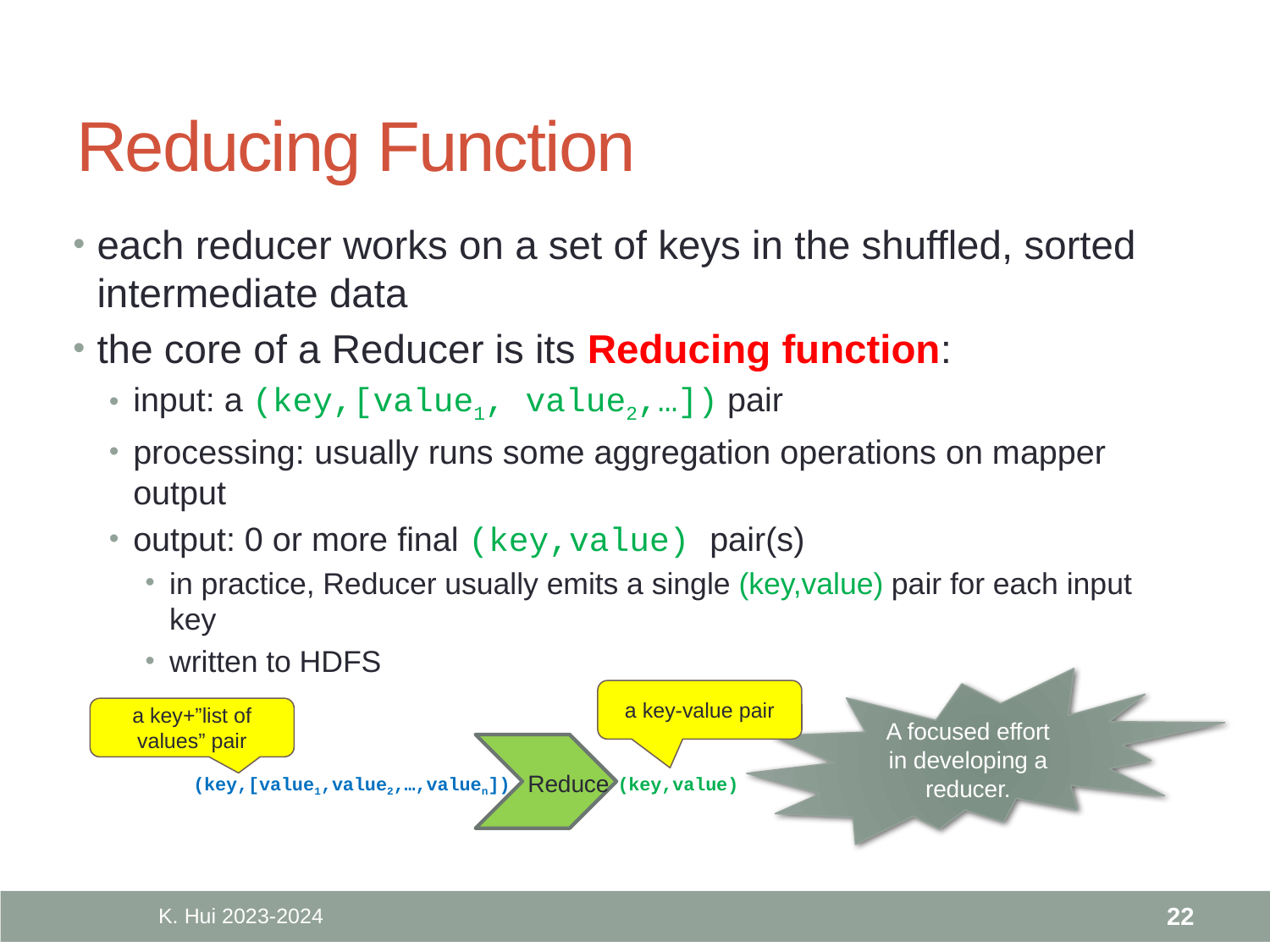

# Reducing Function
each reducer works on a set of keys in the shuffled, sorted intermediate data
the core of a Reducer is its Reducing function:
input: a (key,[value1, value2,…]) pair
processing: usually runs some aggregation operations on mapper output
output: 0 or more final (key,value) pair(s)
in practice, Reducer usually emits a single (key,value) pair for each input key
written to HDFS
A focused effort in developing a reducer.
a key-value pair
a key+”list of values” pair

Reduce
(key,[value1,value2,…,valuen])
(key,value)
K. Hui 2023-2024
22